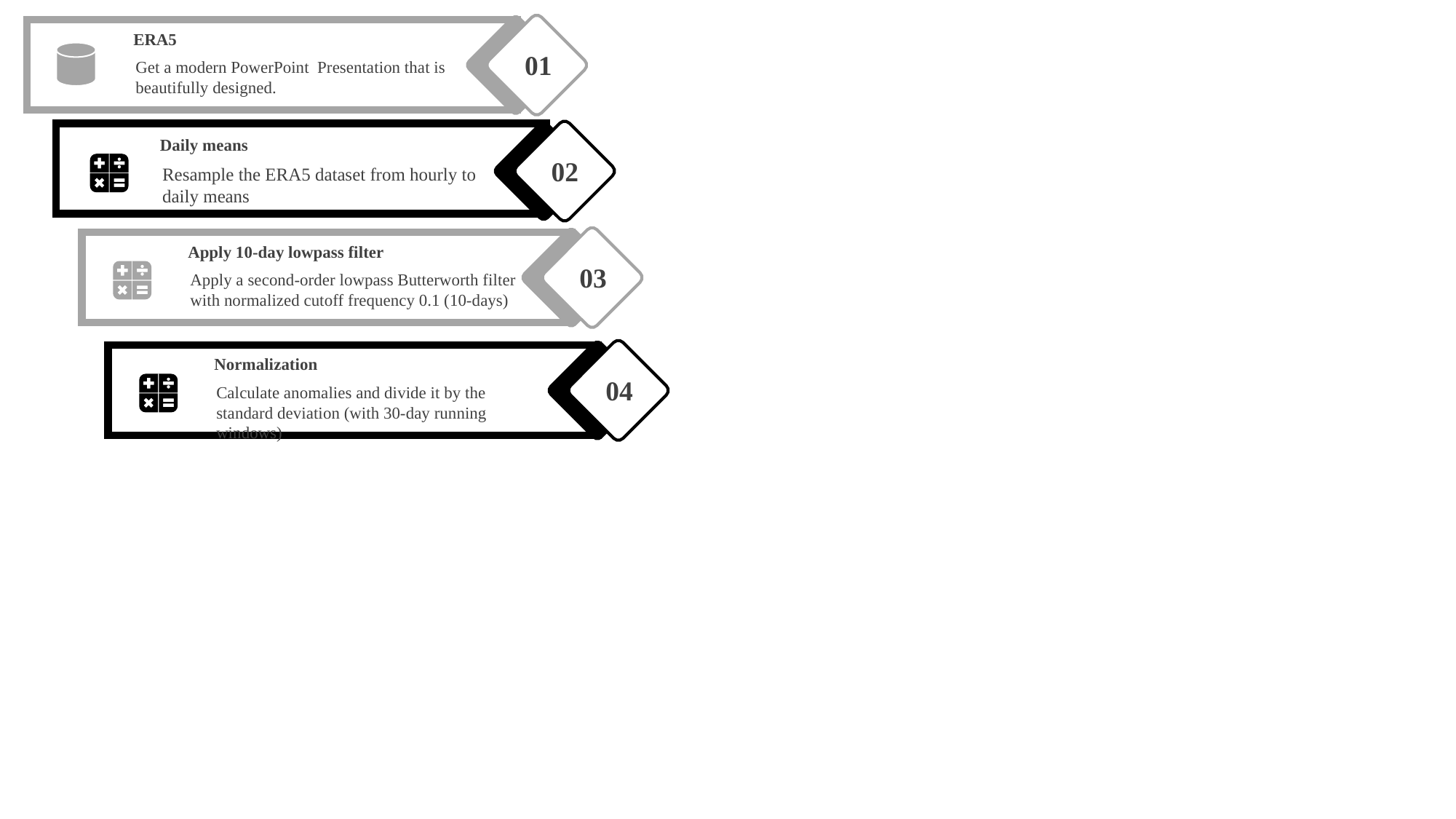

ERA5
Get a modern PowerPoint  Presentation that is beautifully designed.

01
02

Daily means
Resample the ERA5 dataset from hourly to daily means

02

Apply 10-day lowpass filter
Apply a second-order lowpass Butterworth filter with normalized cutoff frequency 0.1 (10-days)

03

Normalization
Calculate anomalies and divide it by the standard deviation (with 30-day running windows)

04